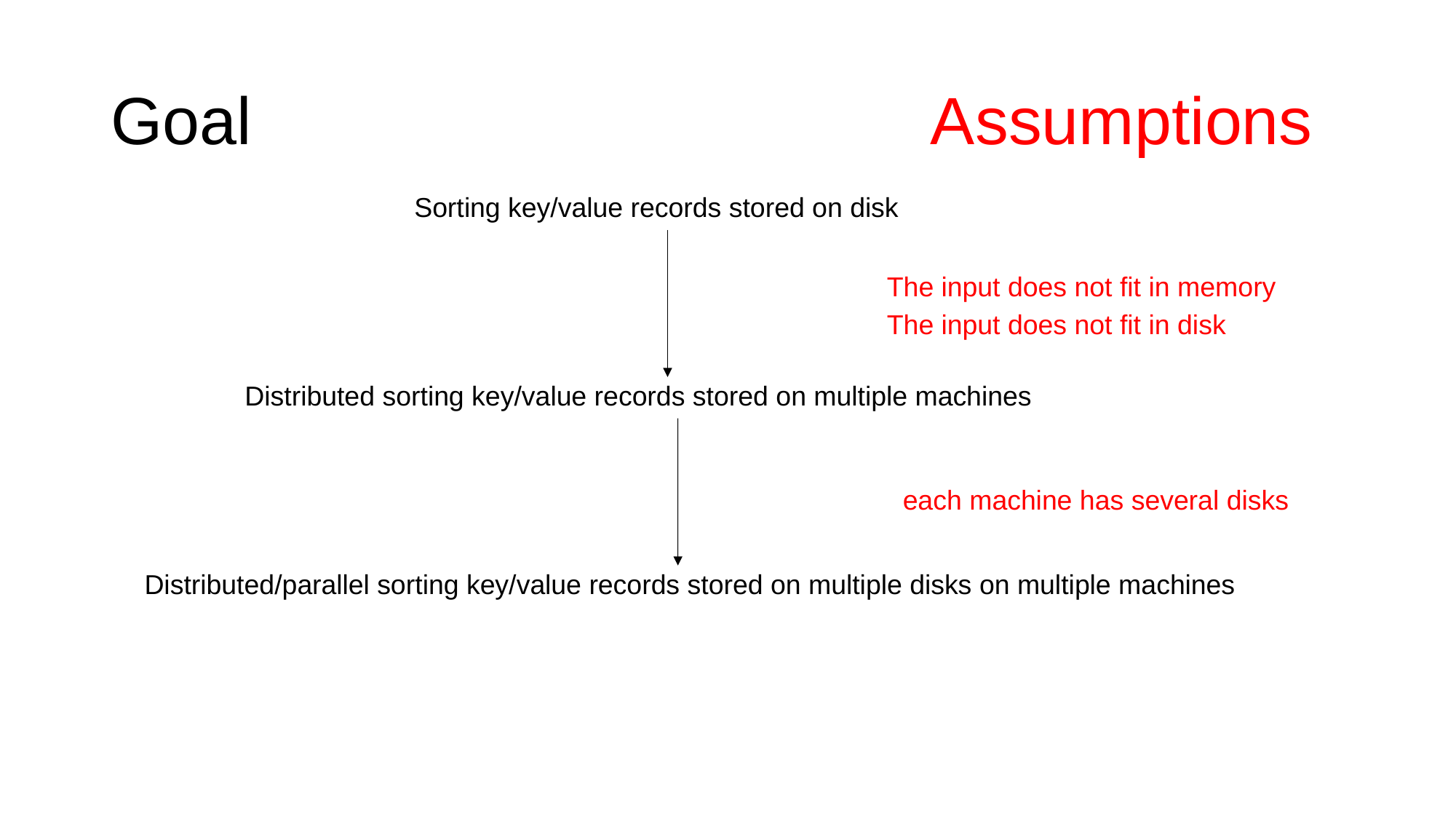

# Goal						   Assumptions
Sorting key/value records stored on disk
The input does not fit in memory
The input does not fit in disk
Distributed sorting key/value records stored on multiple machines
each machine has several disks
Distributed/parallel sorting key/value records stored on multiple disks on multiple machines